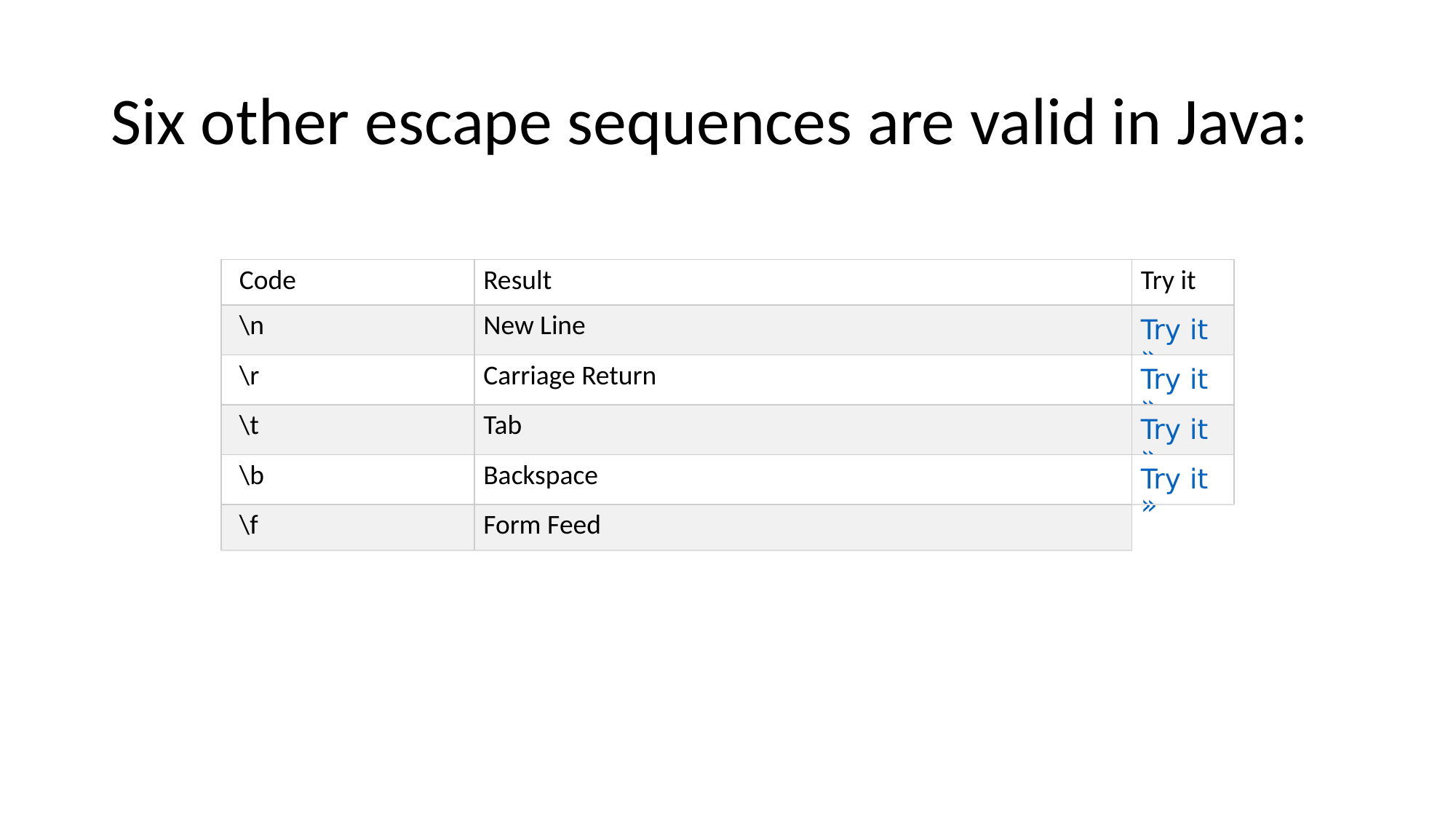

# Six other escape sequences are valid in Java:
| Code | Result | Try it |
| --- | --- | --- |
| \n | New Line | Try it » |
| \r | Carriage Return | Try it » |
| \t | Tab | Try it » |
| \b | Backspace | Try it » |
| \f | Form Feed |  |